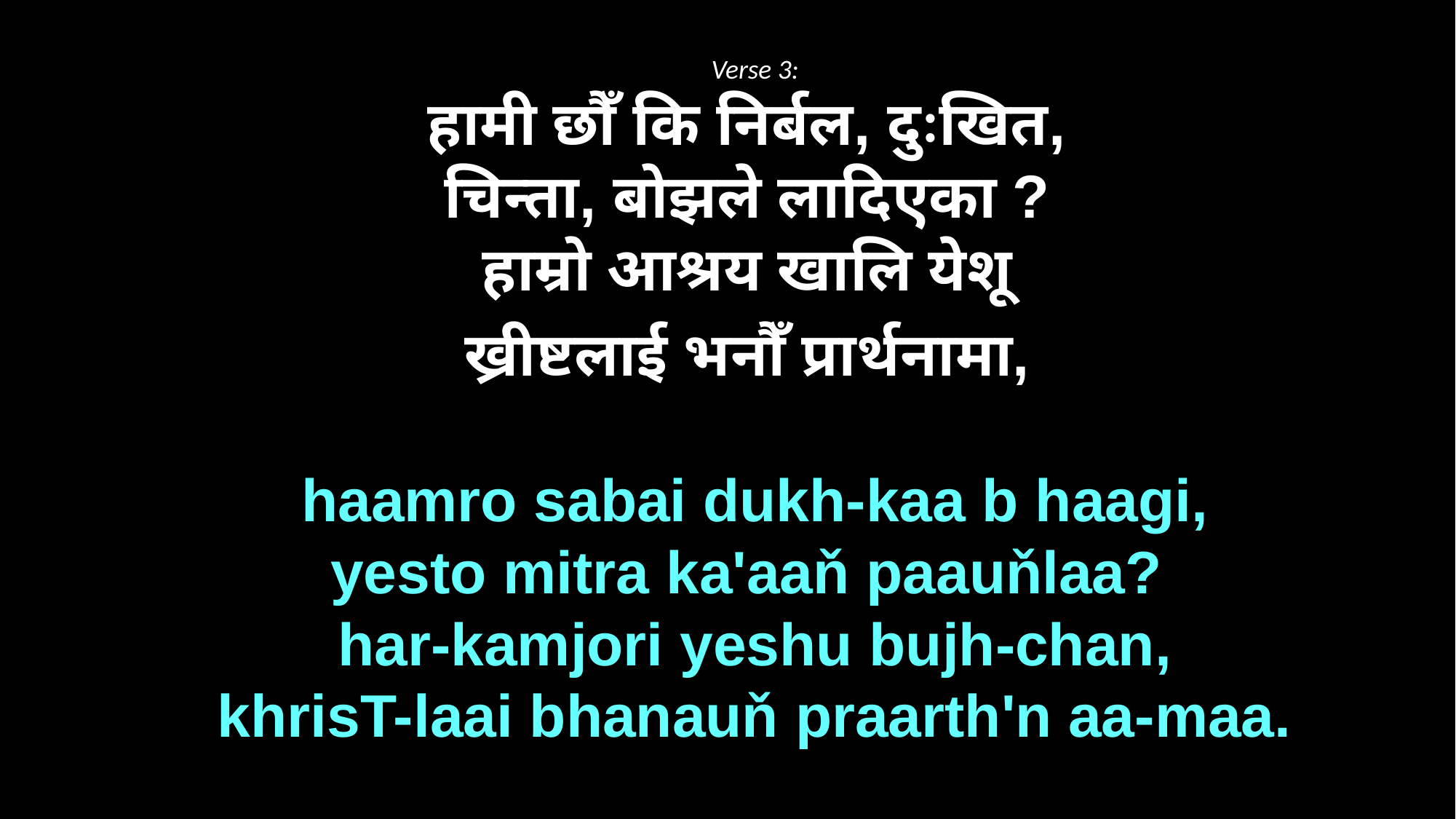

Verse 3:
हामी छौँ कि निर्बल, दुःखित,
चिन्ता, बोझले लादिएका ?
हाम्रो आश्रय खालि येशू
ख्रीष्टलाई भनौँ प्रार्थनामा,

haamro sabai dukh-kaa b haagi,
yesto mitra ka'aaň paauňlaa?
har-kamjori yeshu bujh-chan,
khrisT-laai bhanauň praarth'n aa-maa.